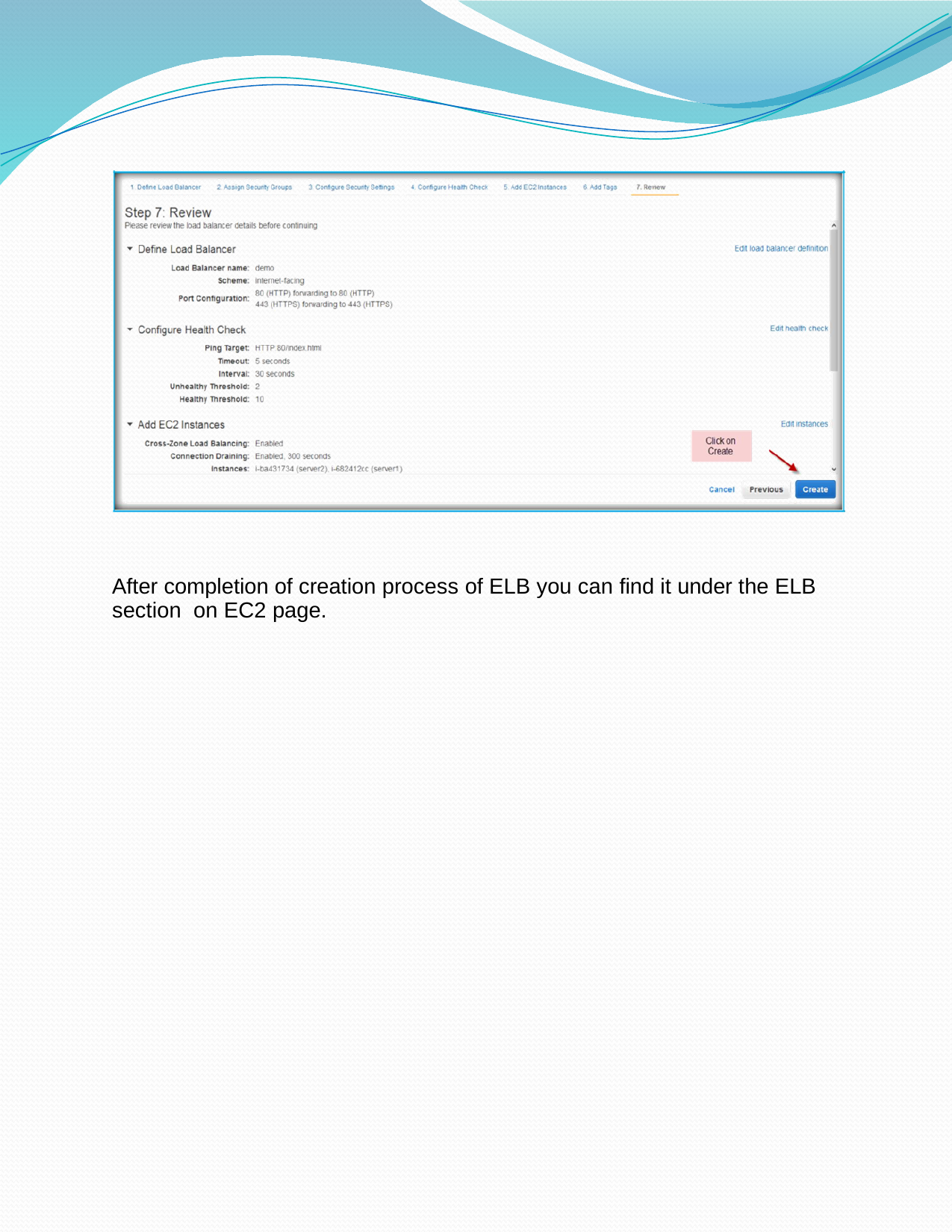

After completion of creation process of ELB you can find it under the ELB section  on EC2 page.